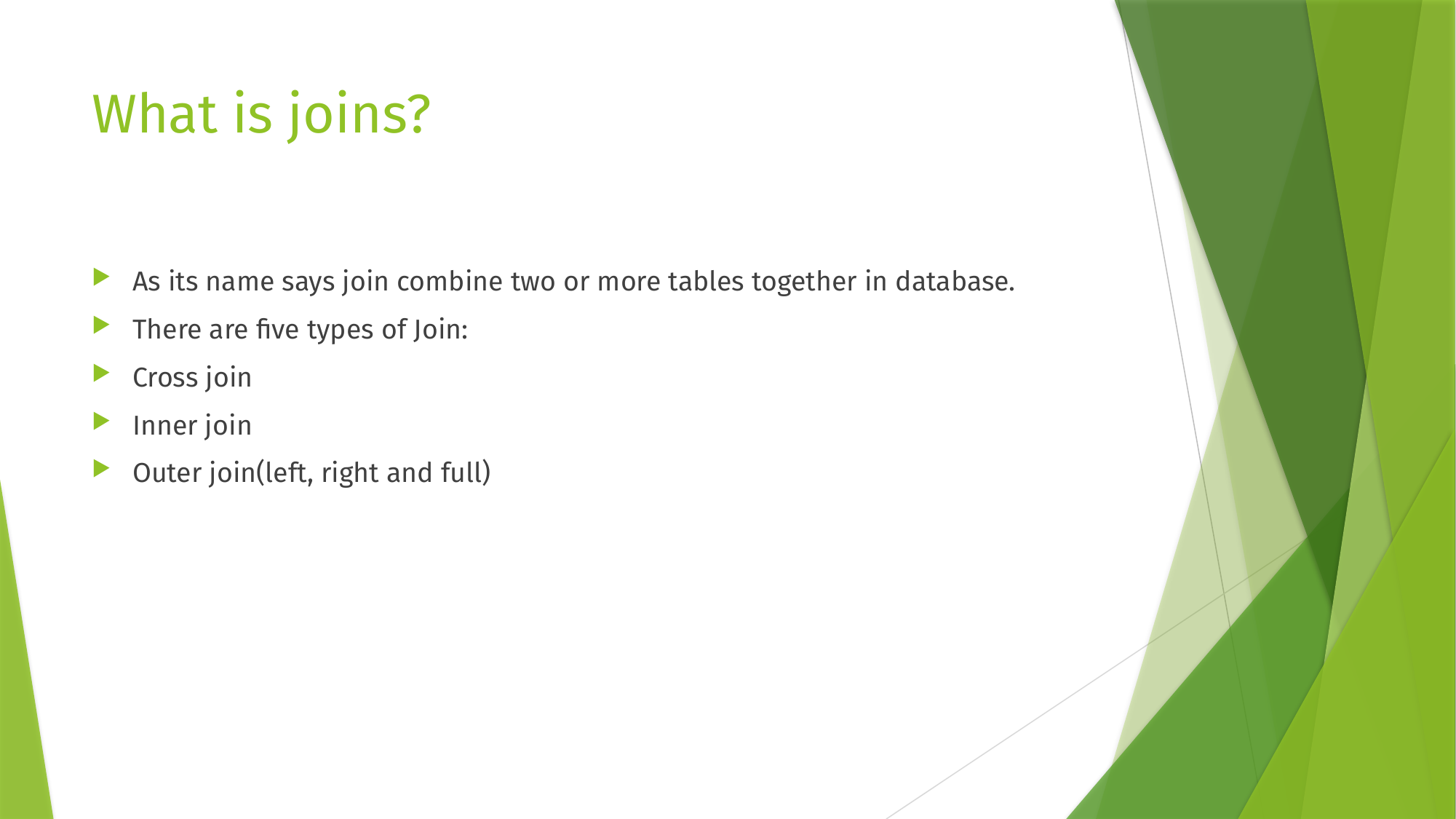

# What is joins?
As its name says join combine two or more tables together in database.
There are five types of Join:
Cross join
Inner join
Outer join(left, right and full)